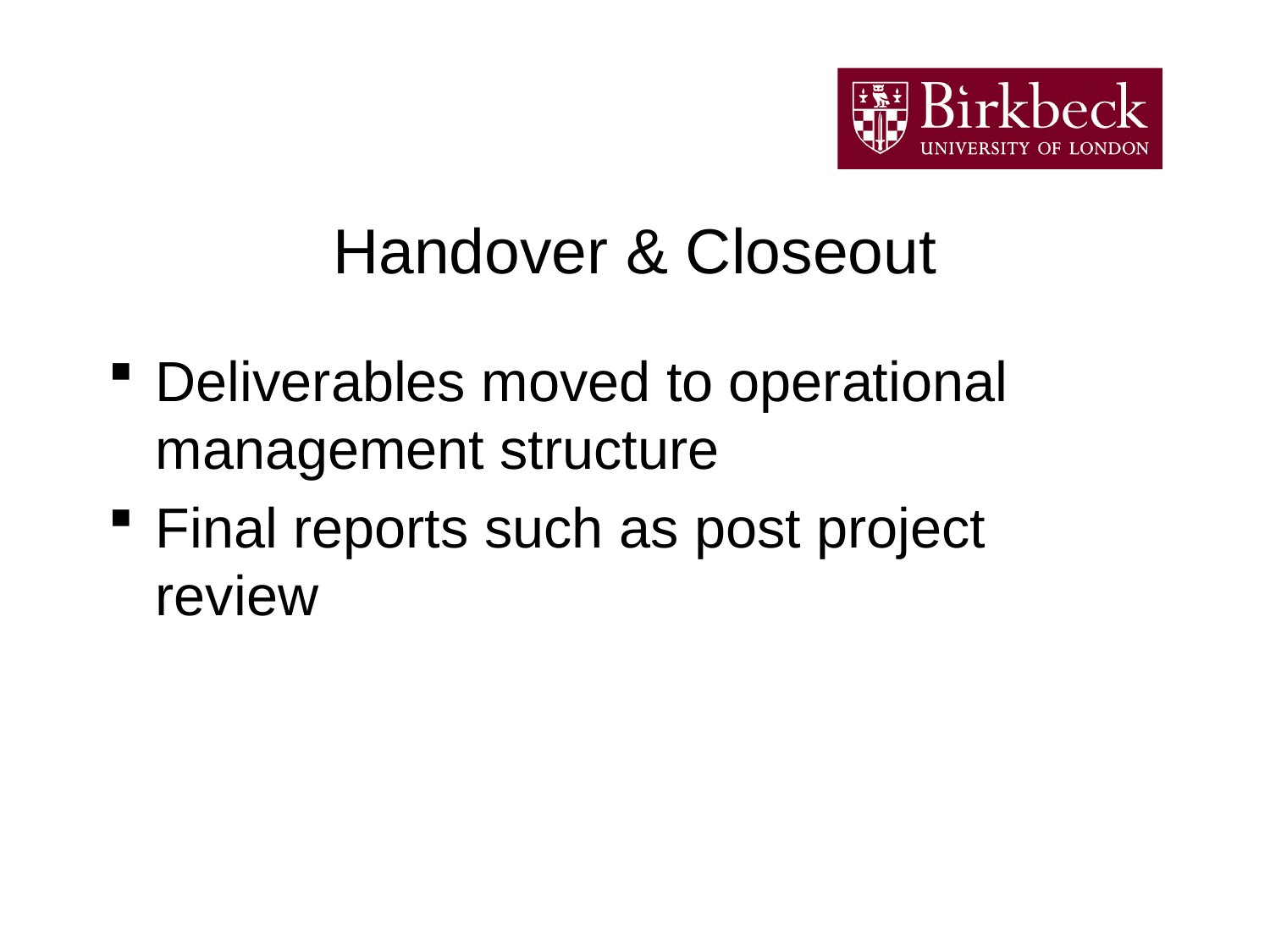

# Handover & Closeout
Deliverables moved to operational management structure
Final reports such as post project review